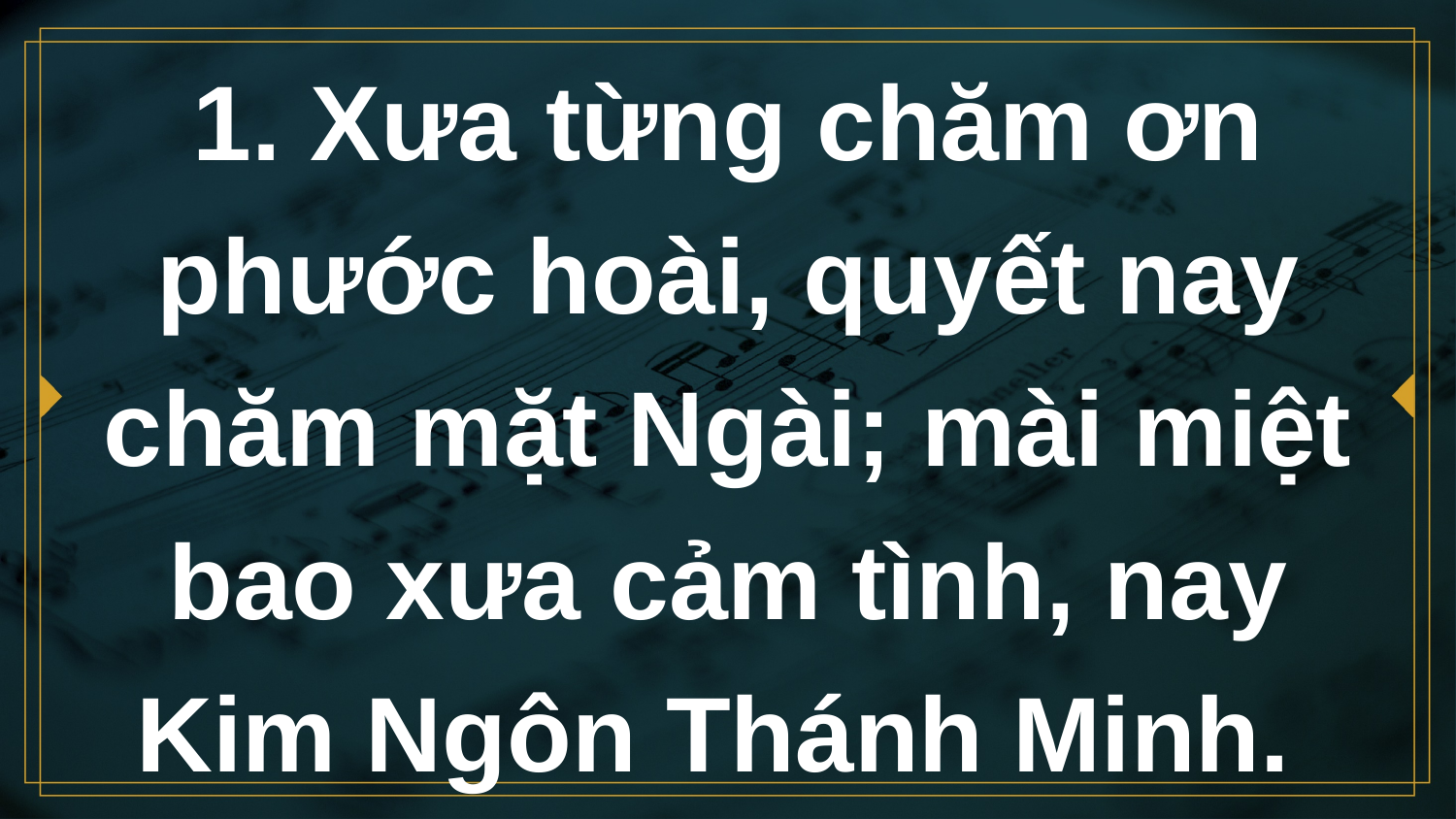

# 1. Xưa từng chăm ơn phước hoài, quyết nay chăm mặt Ngài; mài miệt bao xưa cảm tình, nay Kim Ngôn Thánh Minh.